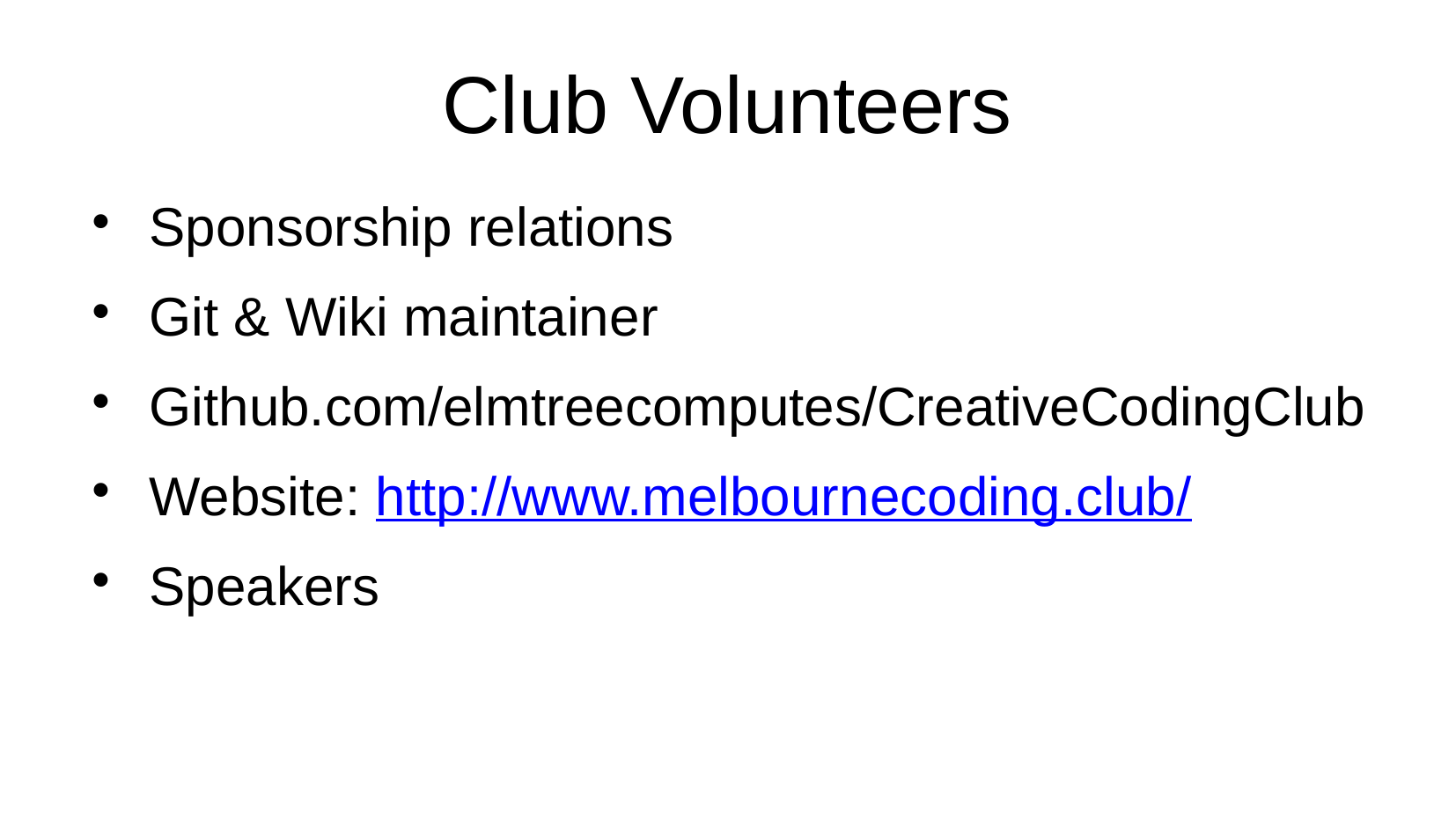

Club Volunteers
Sponsorship relations
Git & Wiki maintainer
Github.com/elmtreecomputes/CreativeCodingClub
Website: http://www.melbournecoding.club/
Speakers